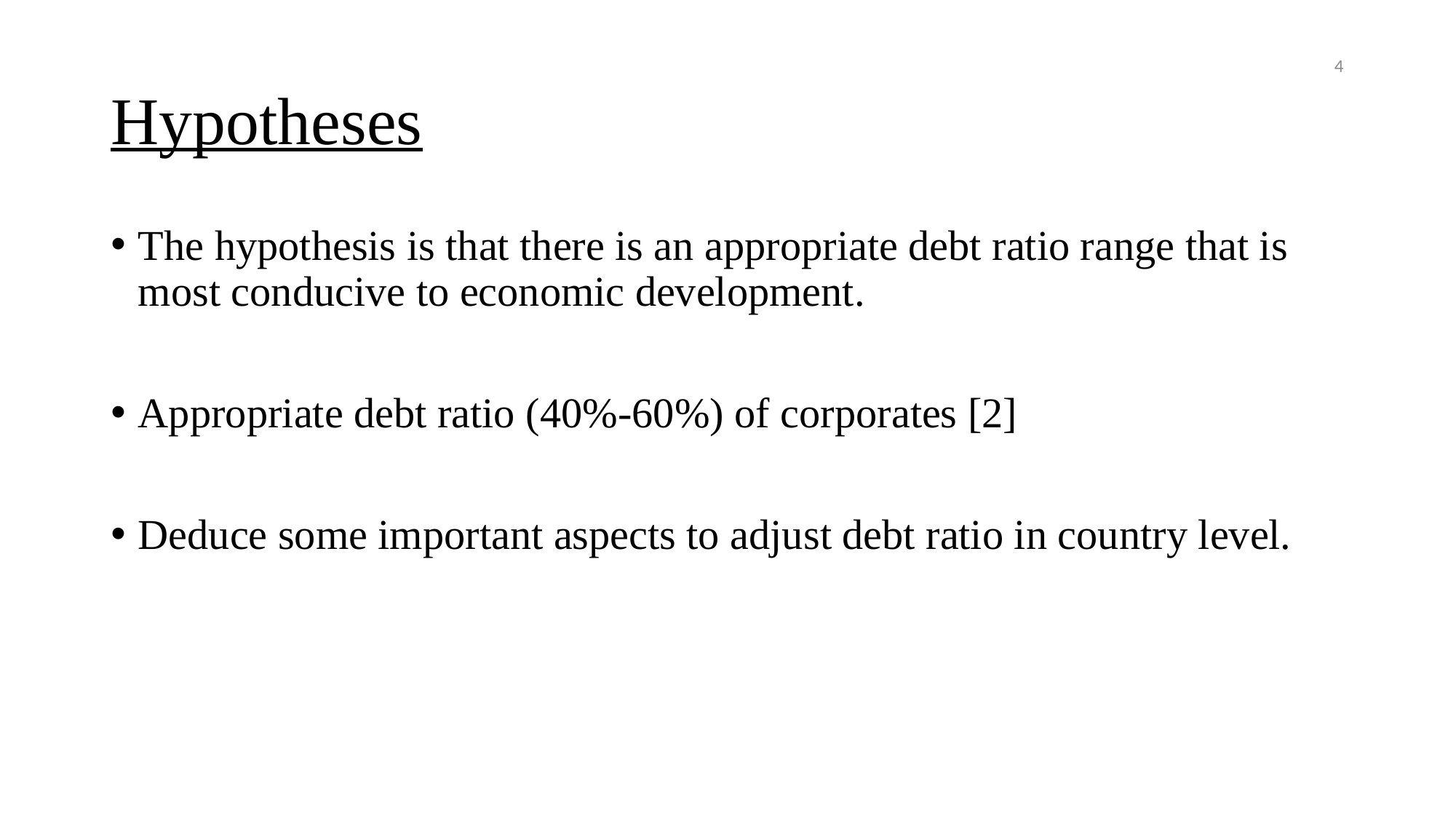

# Hypotheses
4
The hypothesis is that there is an appropriate debt ratio range that is most conducive to economic development.

Appropriate debt ratio (40%-60%) of corporates [2]

Deduce some important aspects to adjust debt ratio in country level.